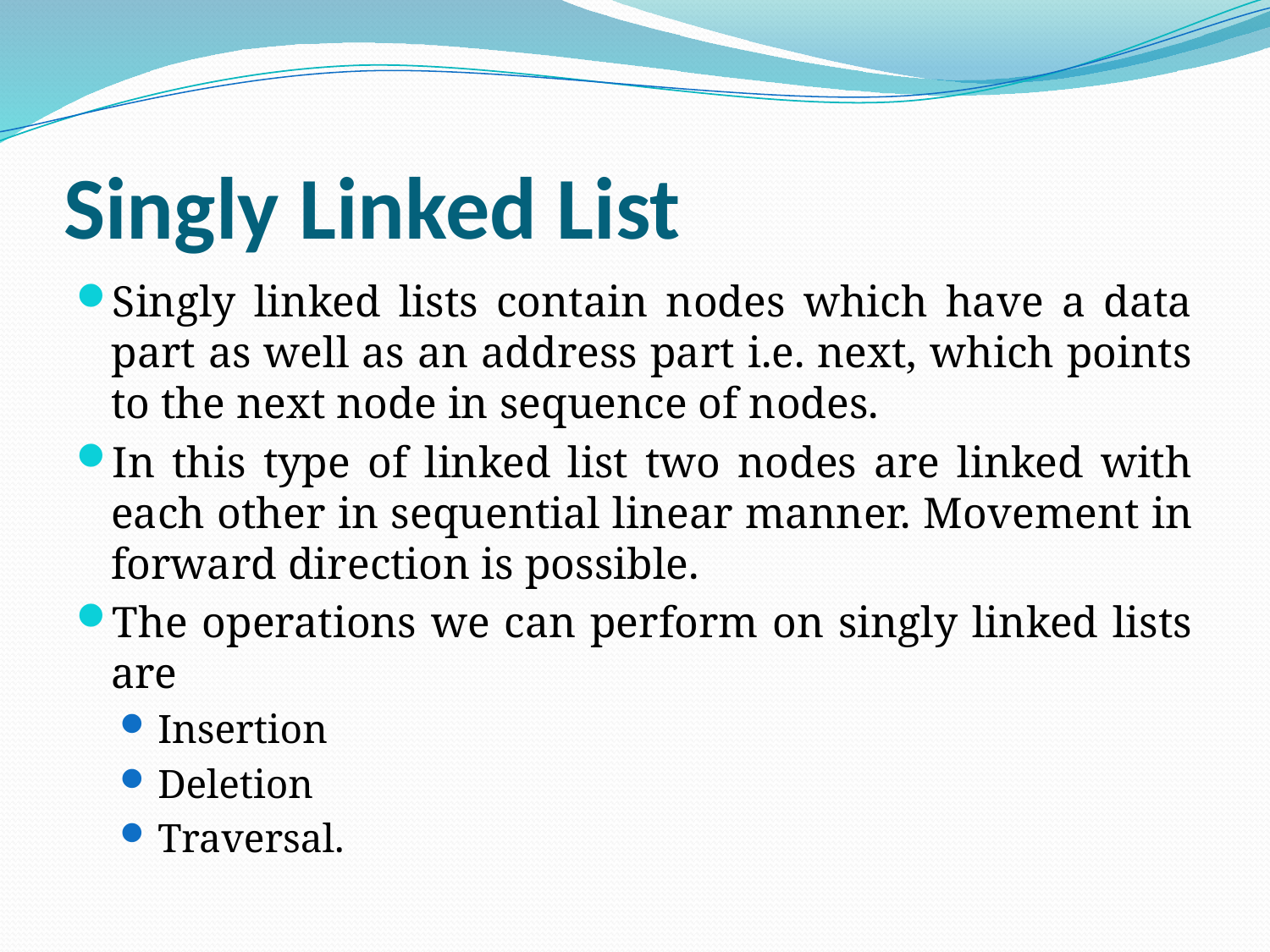

# Singly Linked List
Singly linked lists contain nodes which have a data part as well as an address part i.e. next, which points to the next node in sequence of nodes.
In this type of linked list two nodes are linked with each other in sequential linear manner. Movement in forward direction is possible.
The operations we can perform on singly linked lists are
Insertion
Deletion
Traversal.